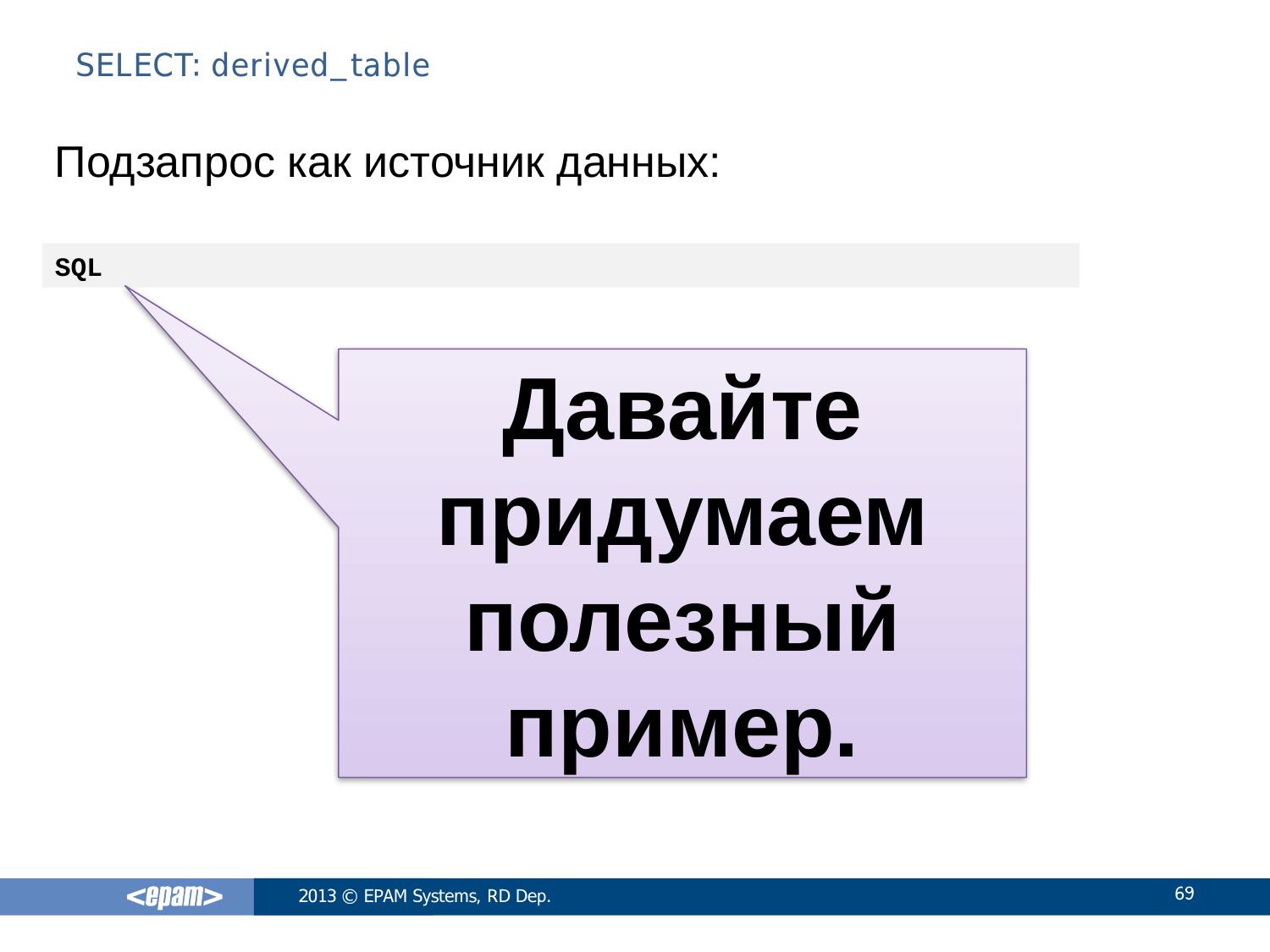

# SELECT: derived_table
Подзапрос как источник данных:
SQL
Давайте придумаем полезный пример.
69
2013 © EPAM Systems, RD Dep.